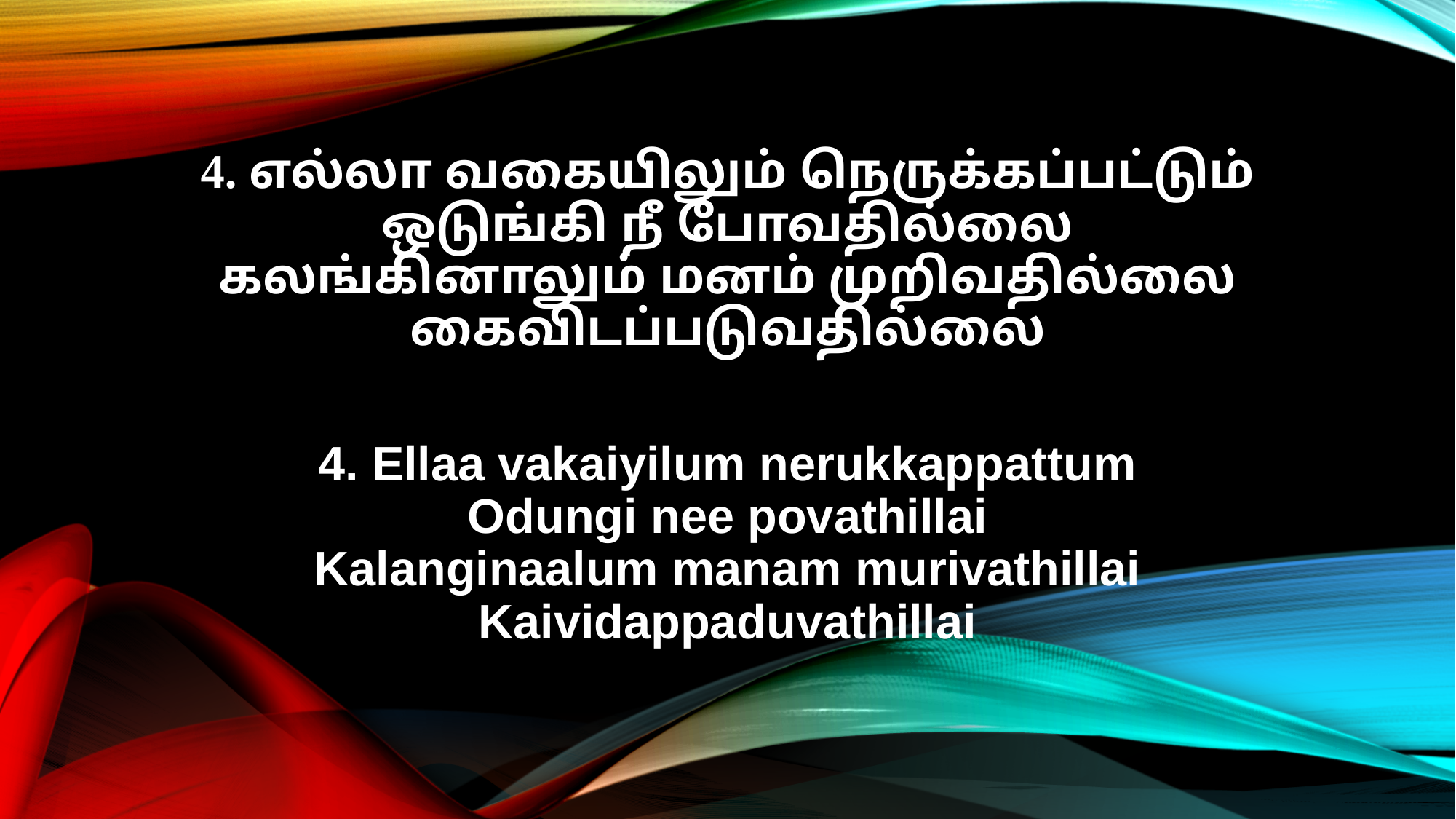

4. எல்லா வகையிலும் நெருக்கப்பட்டும்
ஒடுங்கி நீ போவதில்லை
கலங்கினாலும் மனம் முறிவதில்லை
கைவிடப்படுவதில்லை

4. Ellaa vakaiyilum nerukkappattum
Odungi nee povathillai
Kalanginaalum manam murivathillai
Kaividappaduvathillai